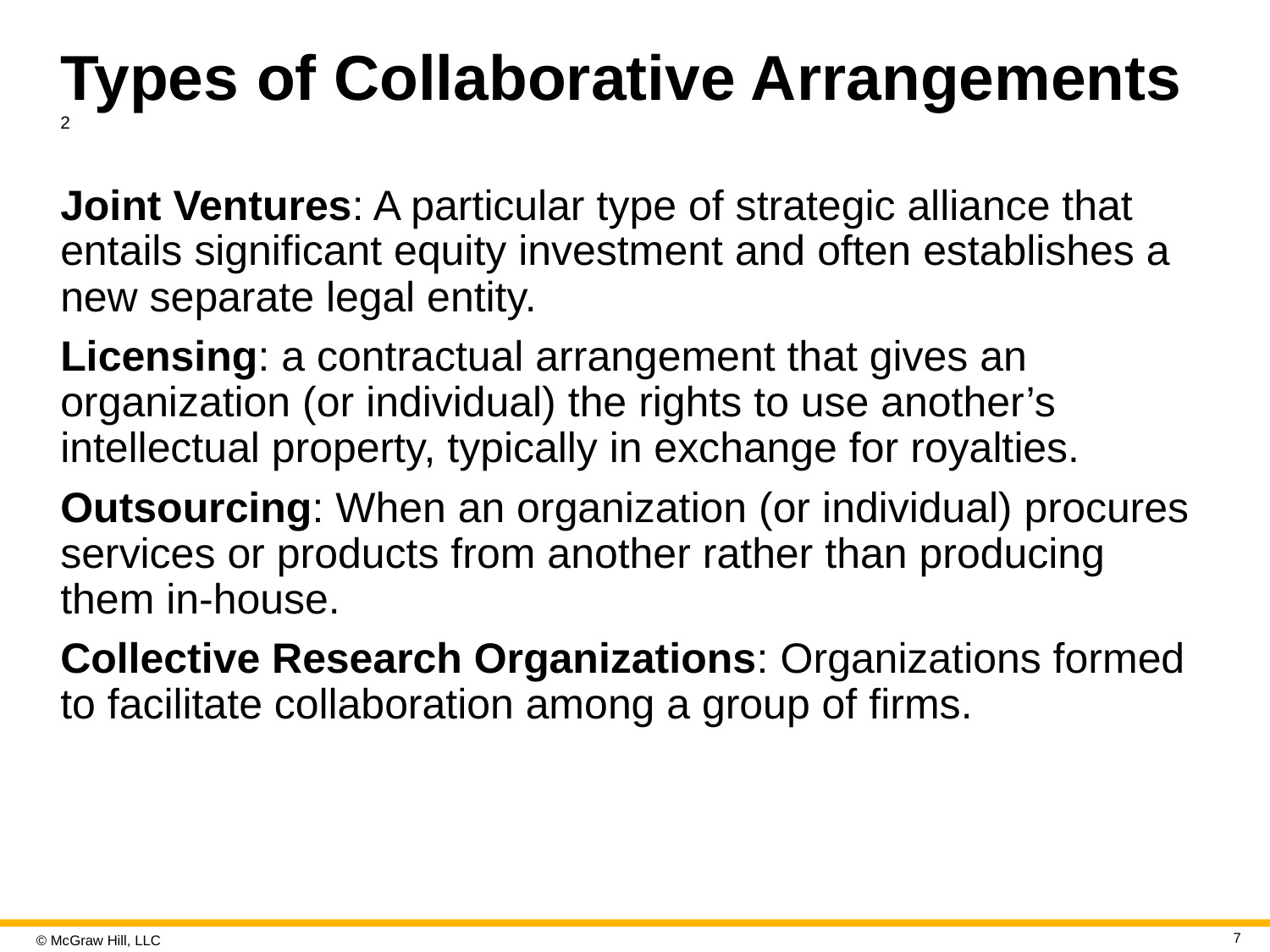

# Types of Collaborative Arrangements 2
Joint Ventures: A particular type of strategic alliance that entails significant equity investment and often establishes a new separate legal entity.
Licensing: a contractual arrangement that gives an organization (or individual) the rights to use another’s intellectual property, typically in exchange for royalties.
Outsourcing: When an organization (or individual) procures services or products from another rather than producing them in-house.
Collective Research Organizations: Organizations formed to facilitate collaboration among a group of firms.
7